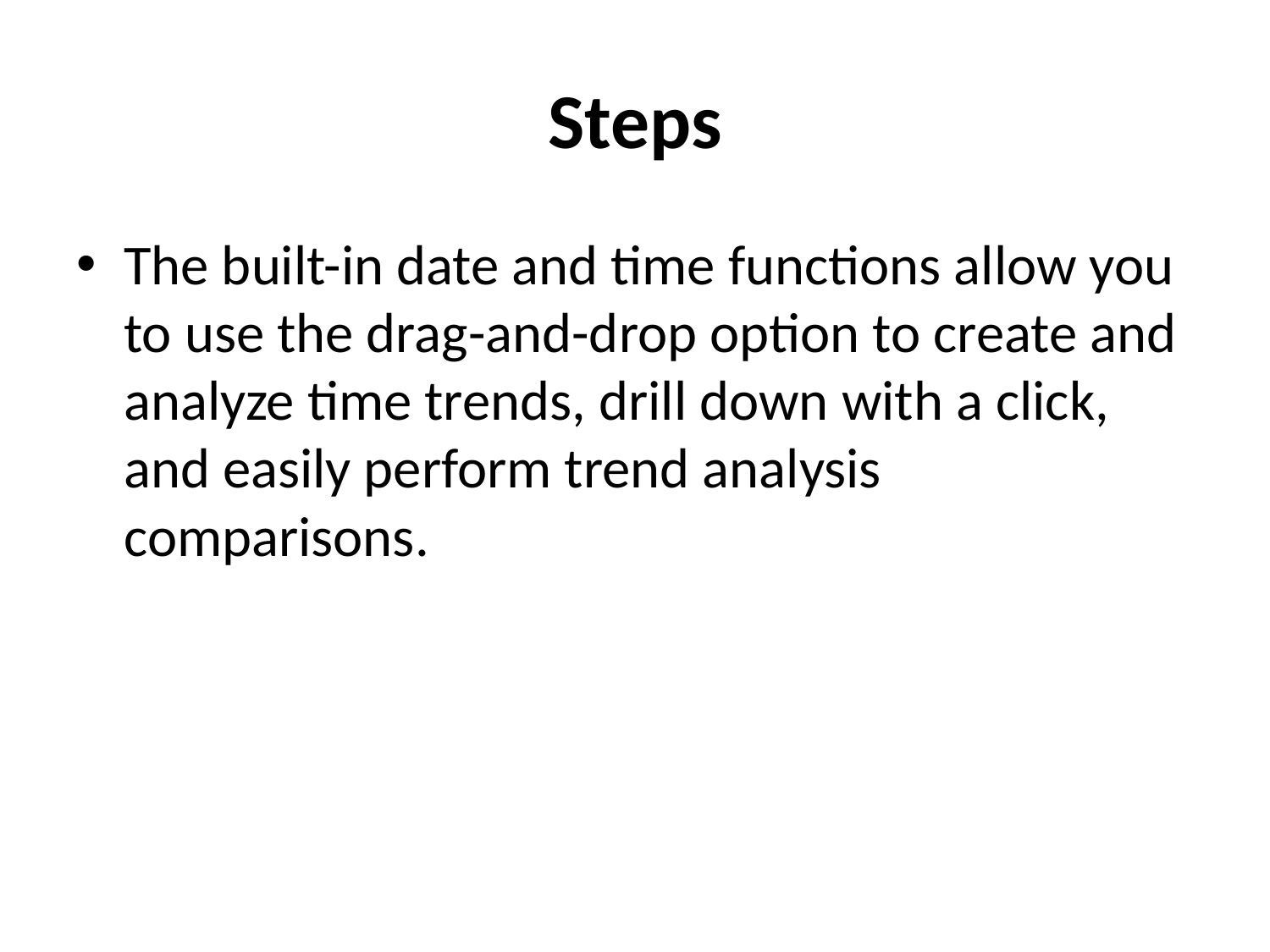

# Steps
The built-in date and time functions allow you to use the drag-and-drop option to create and analyze time trends, drill down with a click, and easily perform trend analysis comparisons.